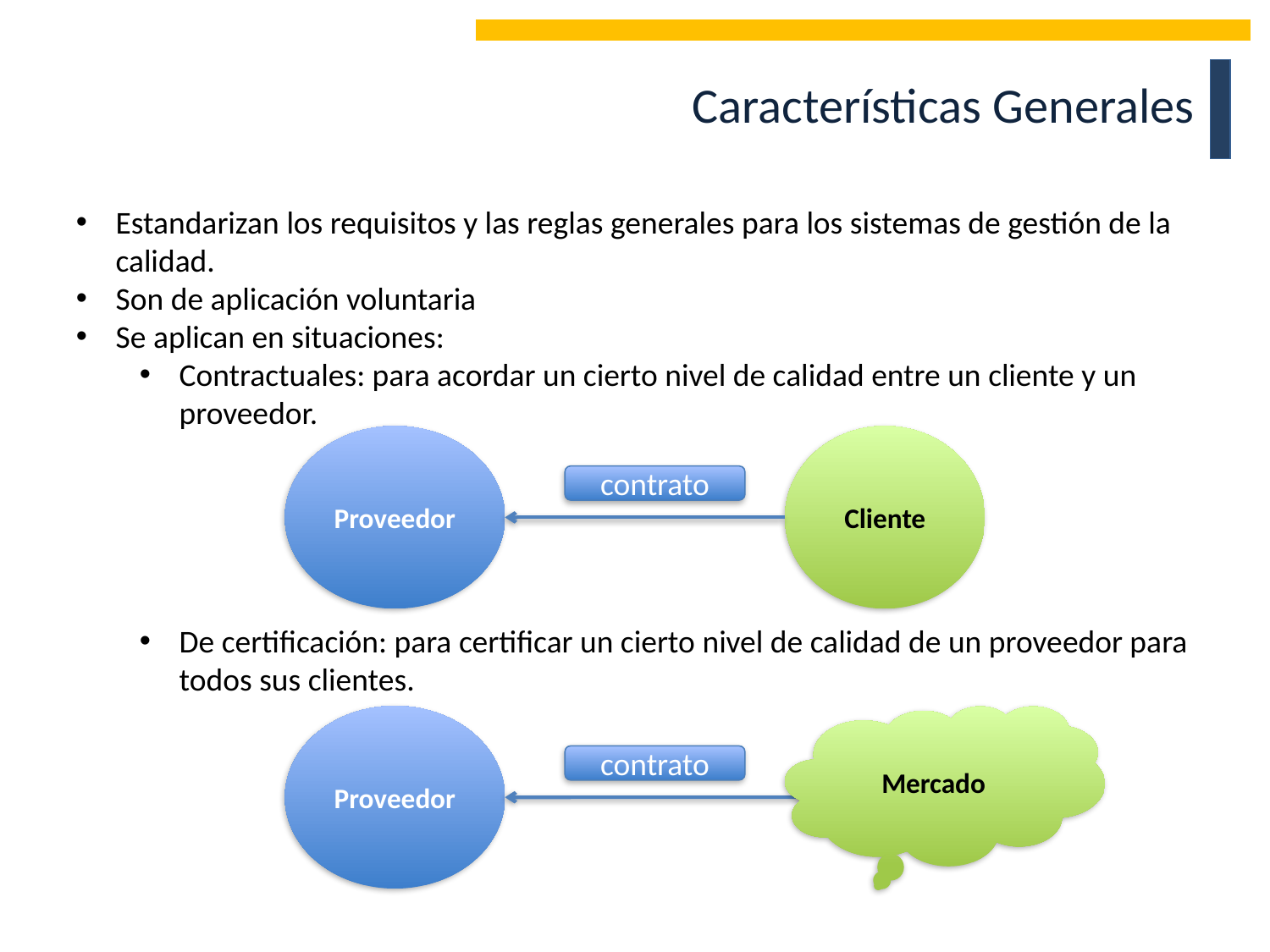

Características Generales
Estandarizan los requisitos y las reglas generales para los sistemas de gestión de la calidad.
Son de aplicación voluntaria
Se aplican en situaciones:
Contractuales: para acordar un cierto nivel de calidad entre un cliente y un proveedor.

De certificación: para certificar un cierto nivel de calidad de un proveedor para todos sus clientes.

Proveedor
Cliente
contrato
Proveedor
Mercado
contrato